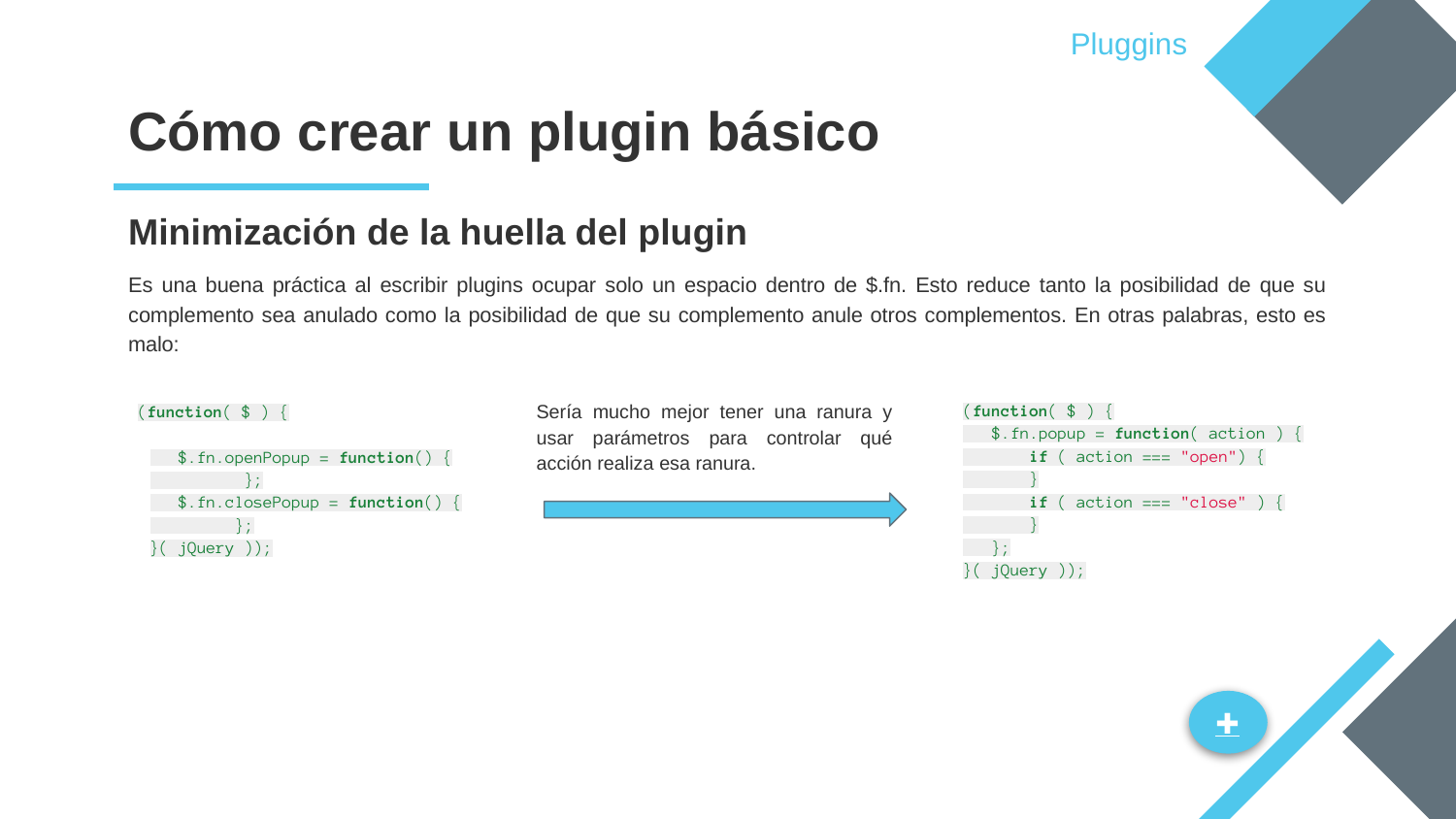

Pluggins
# Cómo crear un plugin básico
Minimización de la huella del plugin
Es una buena práctica al escribir plugins ocupar solo un espacio dentro de $.fn. Esto reduce tanto la posibilidad de que su complemento sea anulado como la posibilidad de que su complemento anule otros complementos. En otras palabras, esto es malo:

(function( $ ) {
   $.fn.openPopup = function() {
          };
   $.fn.closePopup = function() {
         };
}( jQuery ));
Sería mucho mejor tener una ranura y usar parámetros para controlar qué acción realiza esa ranura.
(function( $ ) {
   $.fn.popup = function( action ) {
       if ( action === "open") {
       }
       if ( action === "close" ) {
       }
   };
}( jQuery ));

✚